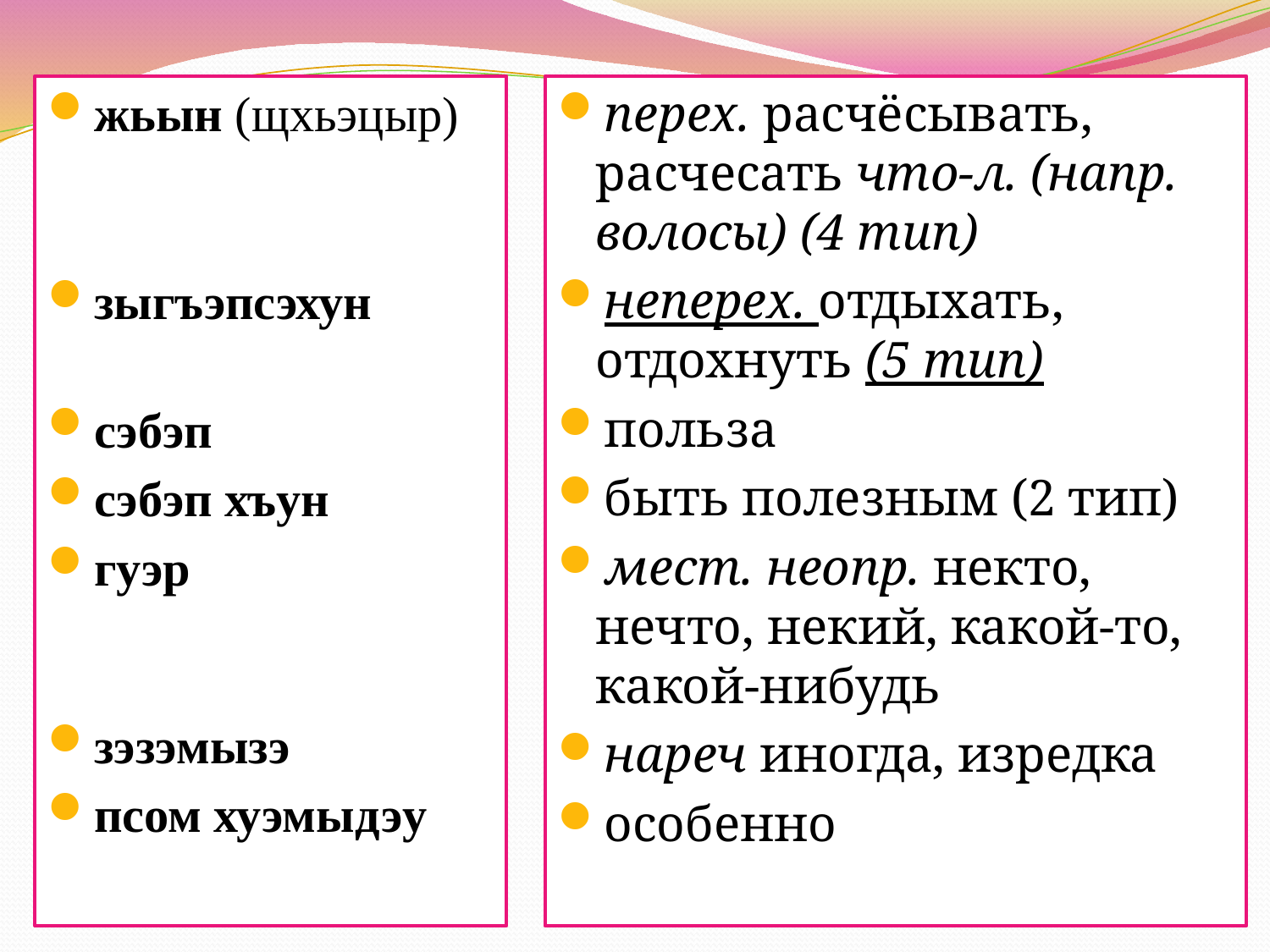

жьын (щхьэцыр)

зыгъэпсэхун

сэбэп
сэбэп хъун
гуэр

зэзэмызэ
псом хуэмыдэу
перех. расчёсывать, расчесать что-л. (напр. волосы) (4 тип)
неперех. отдыхать, отдохнуть (5 тип)
польза
быть полезным (2 тип)
мест. неопр. некто, нечто, некий, какой-то, какой-нибудь
нареч иногда, изредка
особенно